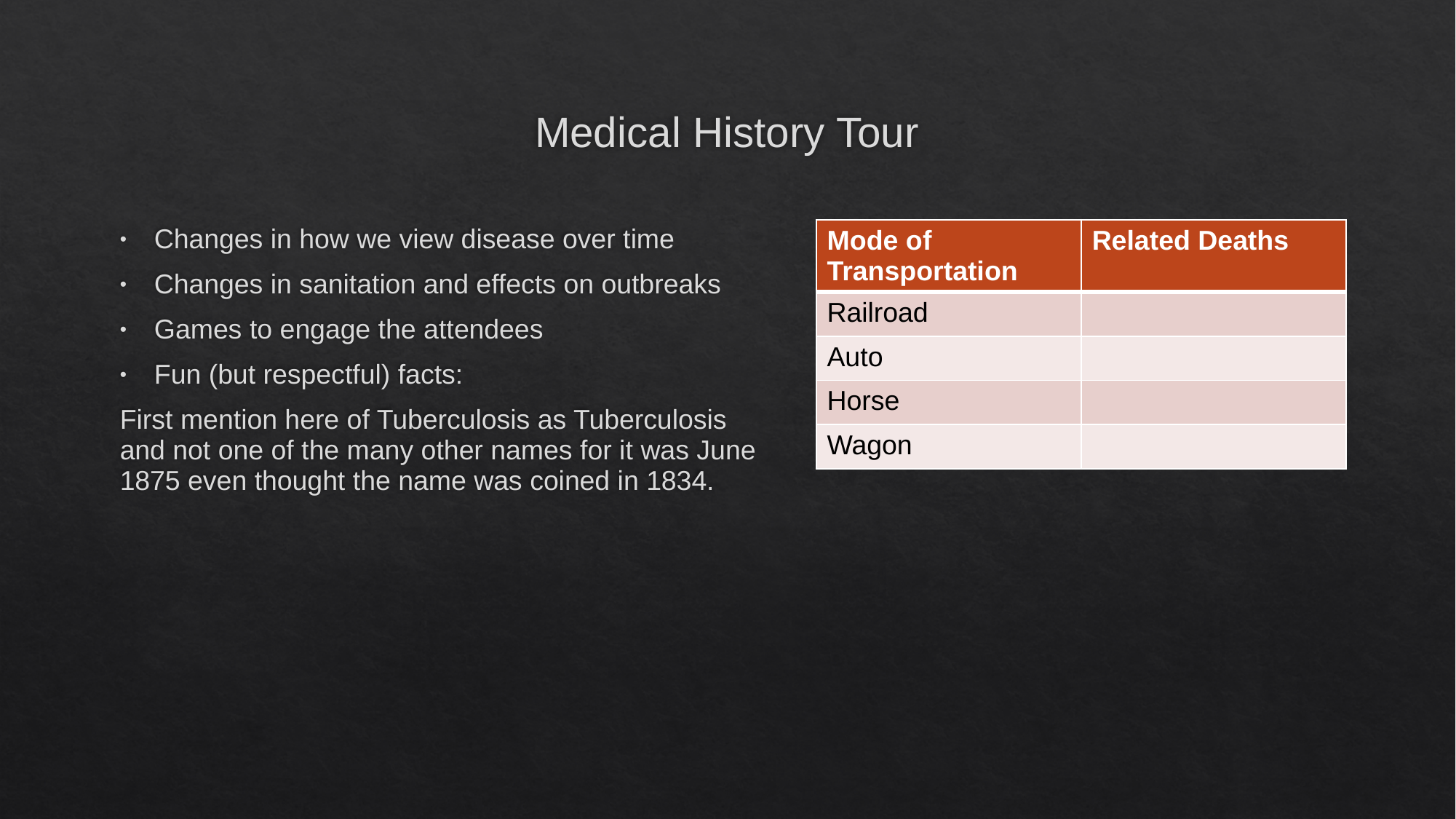

# Medical History Tour
Changes in how we view disease over time
Changes in sanitation and effects on outbreaks
Games to engage the attendees
Fun (but respectful) facts:
First mention here of Tuberculosis as Tuberculosis and not one of the many other names for it was June 1875 even thought the name was coined in 1834.

| Mode of Transportation | Related Deaths |
| --- | --- |
| Railroad |  |
| Auto |  |
| Horse |  |
| Wagon |  |